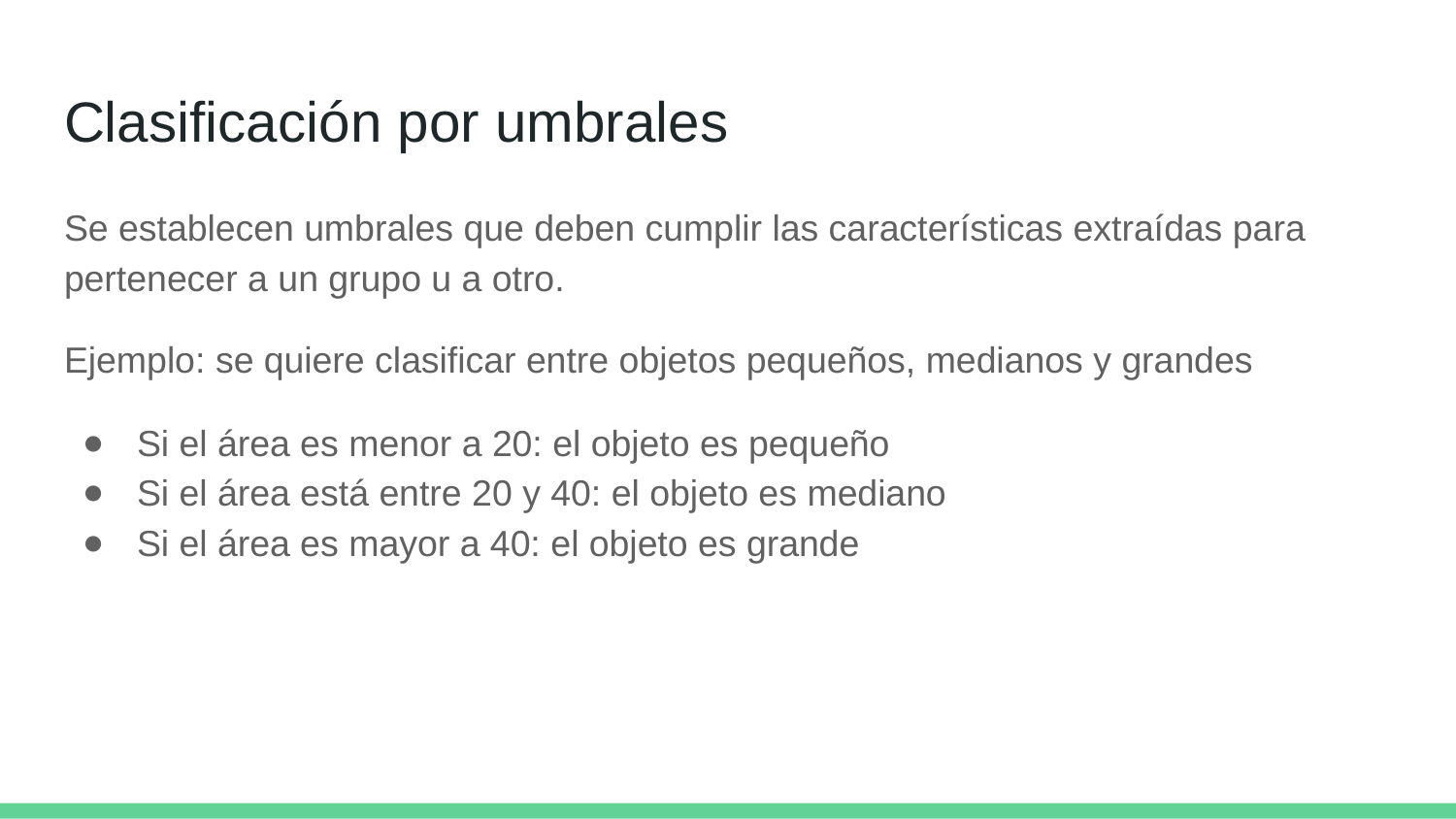

# Clasificación por umbrales
Se establecen umbrales que deben cumplir las características extraídas para pertenecer a un grupo u a otro.
Ejemplo: se quiere clasificar entre objetos pequeños, medianos y grandes
Si el área es menor a 20: el objeto es pequeño
Si el área está entre 20 y 40: el objeto es mediano
Si el área es mayor a 40: el objeto es grande